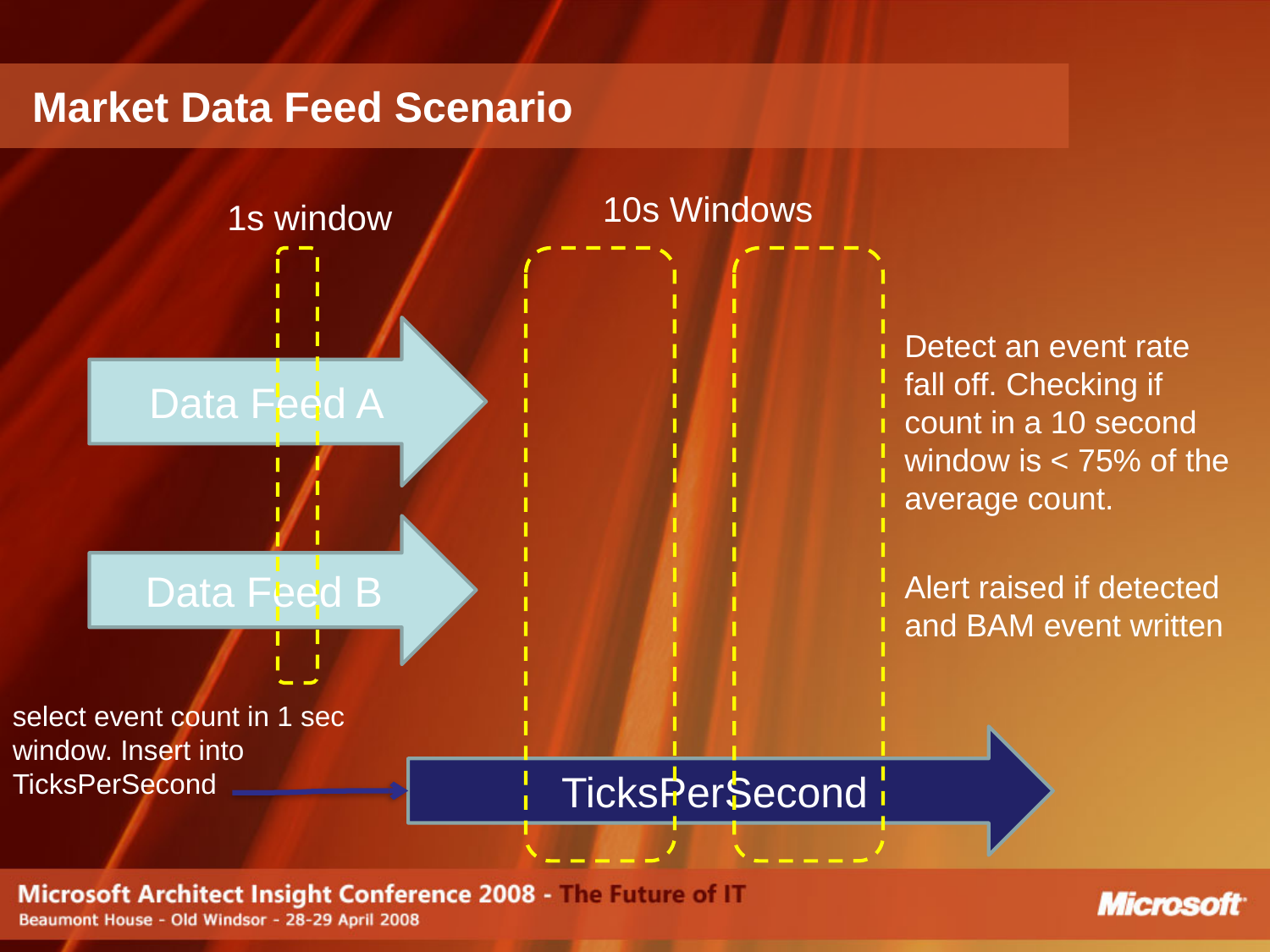

# Market Data Feed Scenario
10s Windows
1s window

Data Feed A
Detect an event rate fall off. Checking if count in a 10 second window is < 75% of the average count.

Alert raised if detected and BAM event written
Data Feed B
select event count in 1 sec window. Insert into TicksPerSecond
TicksPerSecond